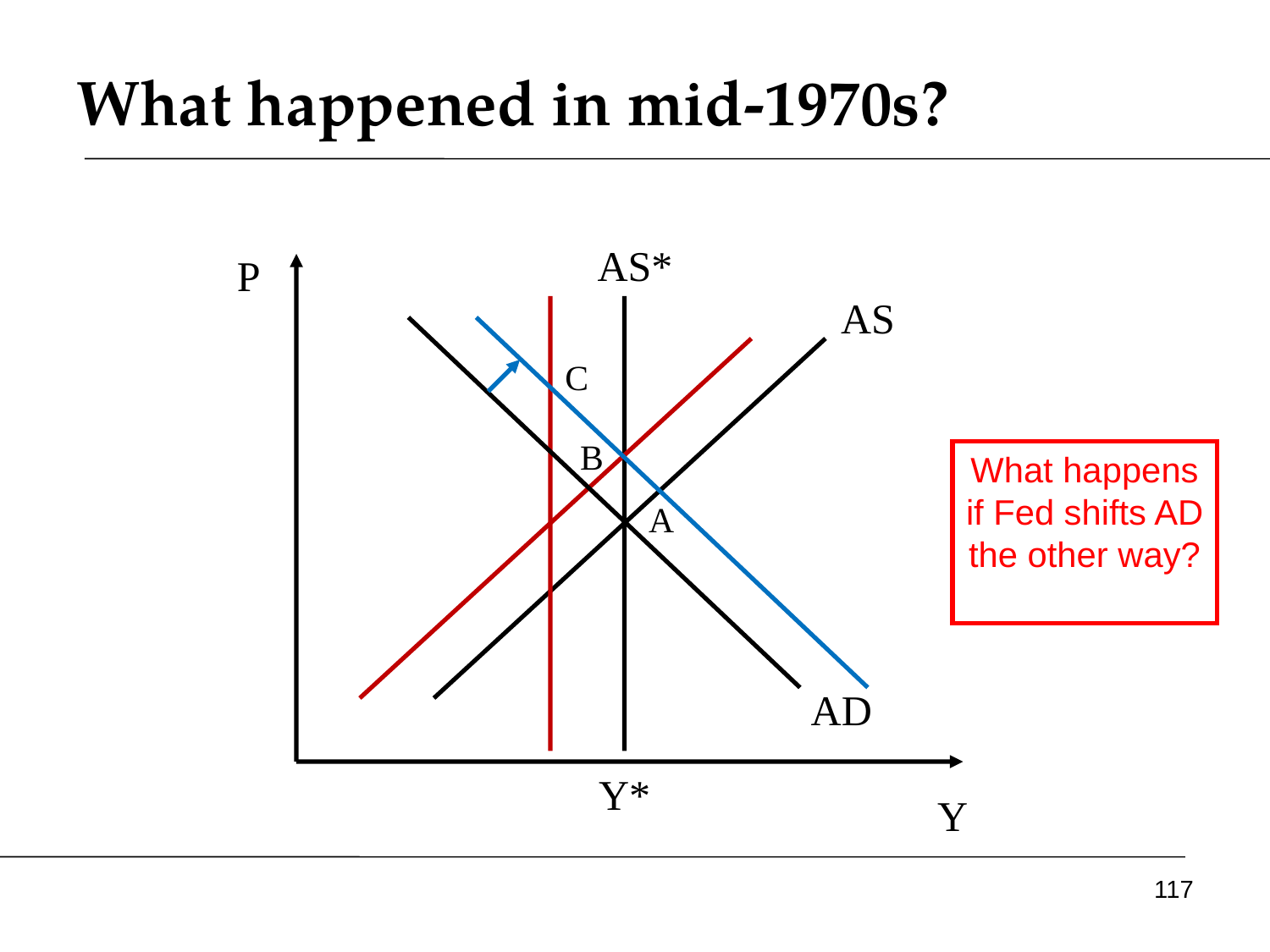

# What happened in mid-1970s?
AS*
P

AS

Y

C

B
What happens if Fed shifts AD the other way?
A
AD
Y*
117